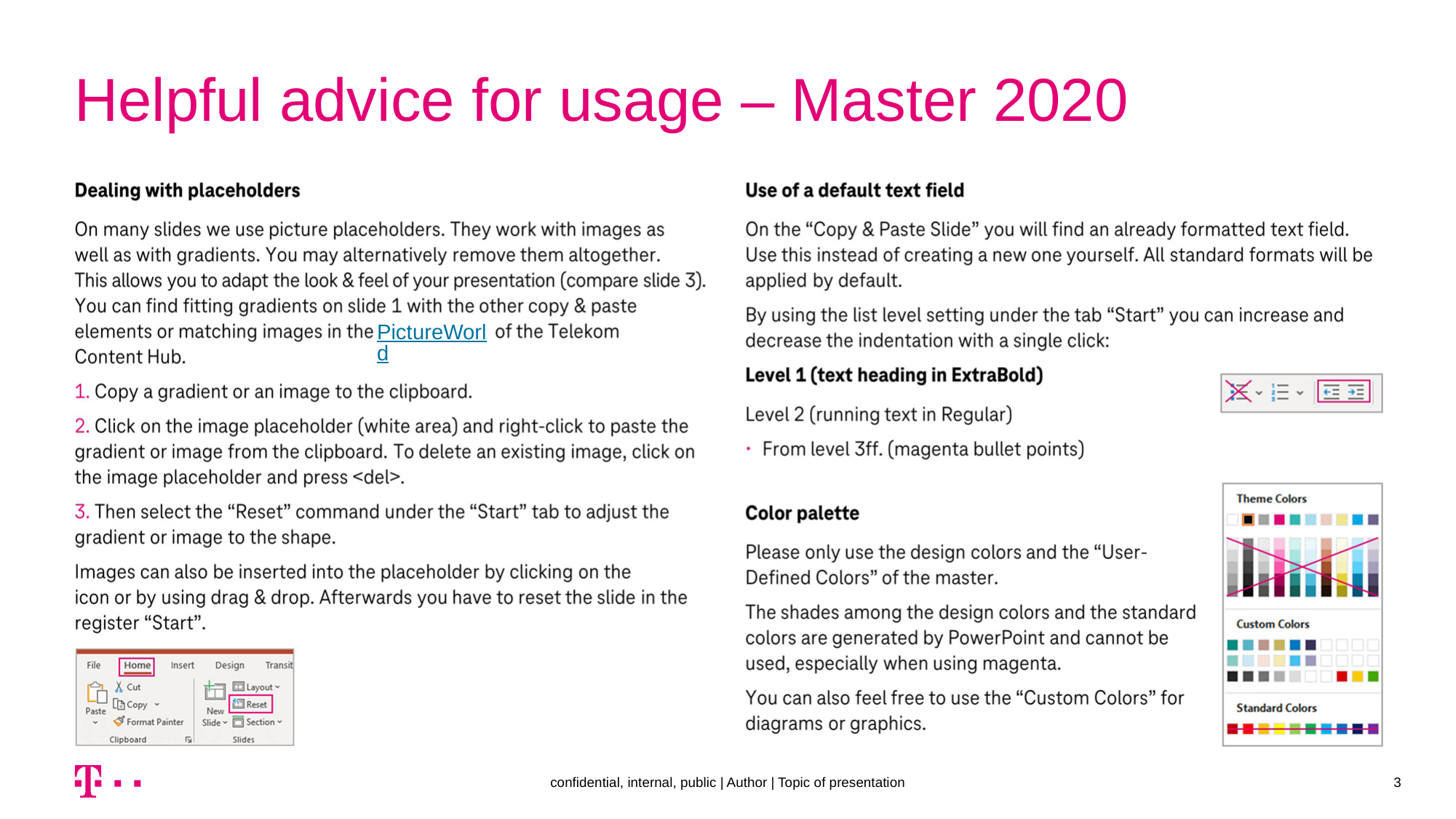

# Helpful advice for usage – Master 2020
PictureWorld
confidential, internal, public | Author | Topic of presentation
3